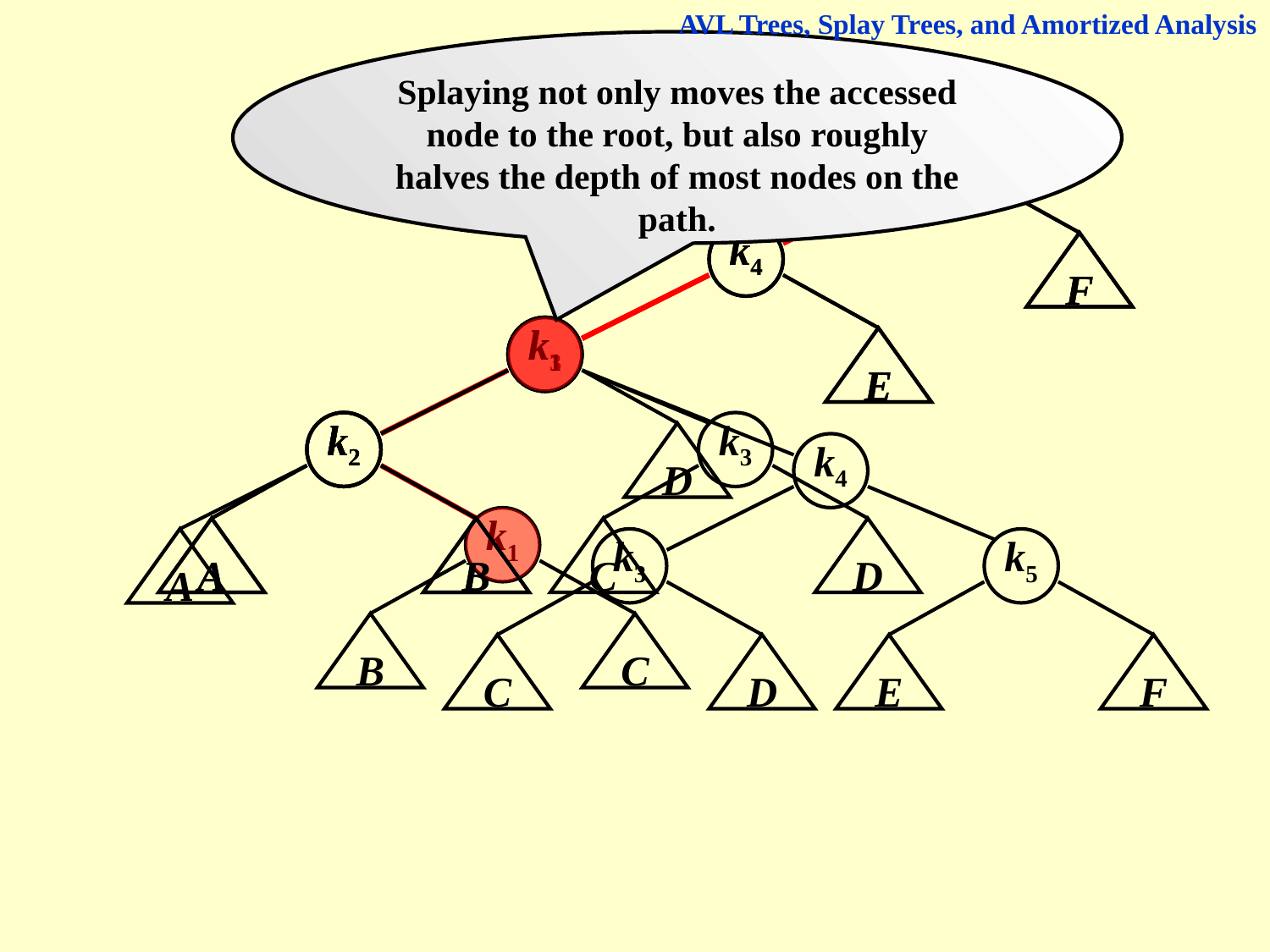

AVL Trees, Splay Trees, and Amortized Analysis
Splaying not only moves the accessed node to the root, but also roughly halves the depth of most nodes on the path.
k5

k4
F

k3
E

k2
D

k1
A

B

C
k5

k4
F

k1

E

k2
k3

A

C

B
D
k1

k2
k4

A

B
k3
k5

C

E

D
F
15